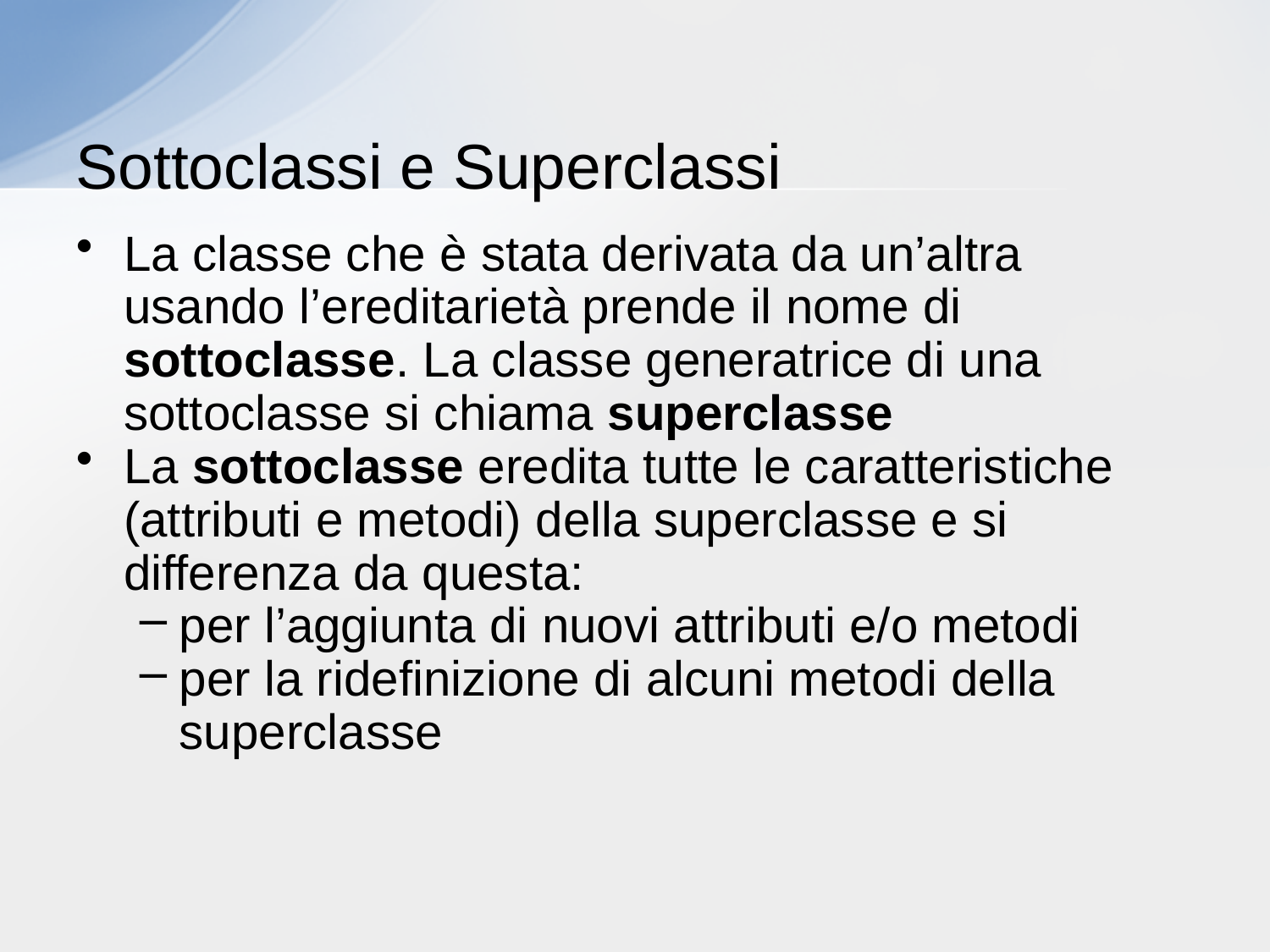

# Sottoclassi e Superclassi
La classe che è stata derivata da un’altra usando l’ereditarietà prende il nome di sottoclasse. La classe generatrice di una sottoclasse si chiama superclasse
La sottoclasse eredita tutte le caratteristiche (attributi e metodi) della superclasse e si differenza da questa:
per l’aggiunta di nuovi attributi e/o metodi
per la ridefinizione di alcuni metodi della superclasse